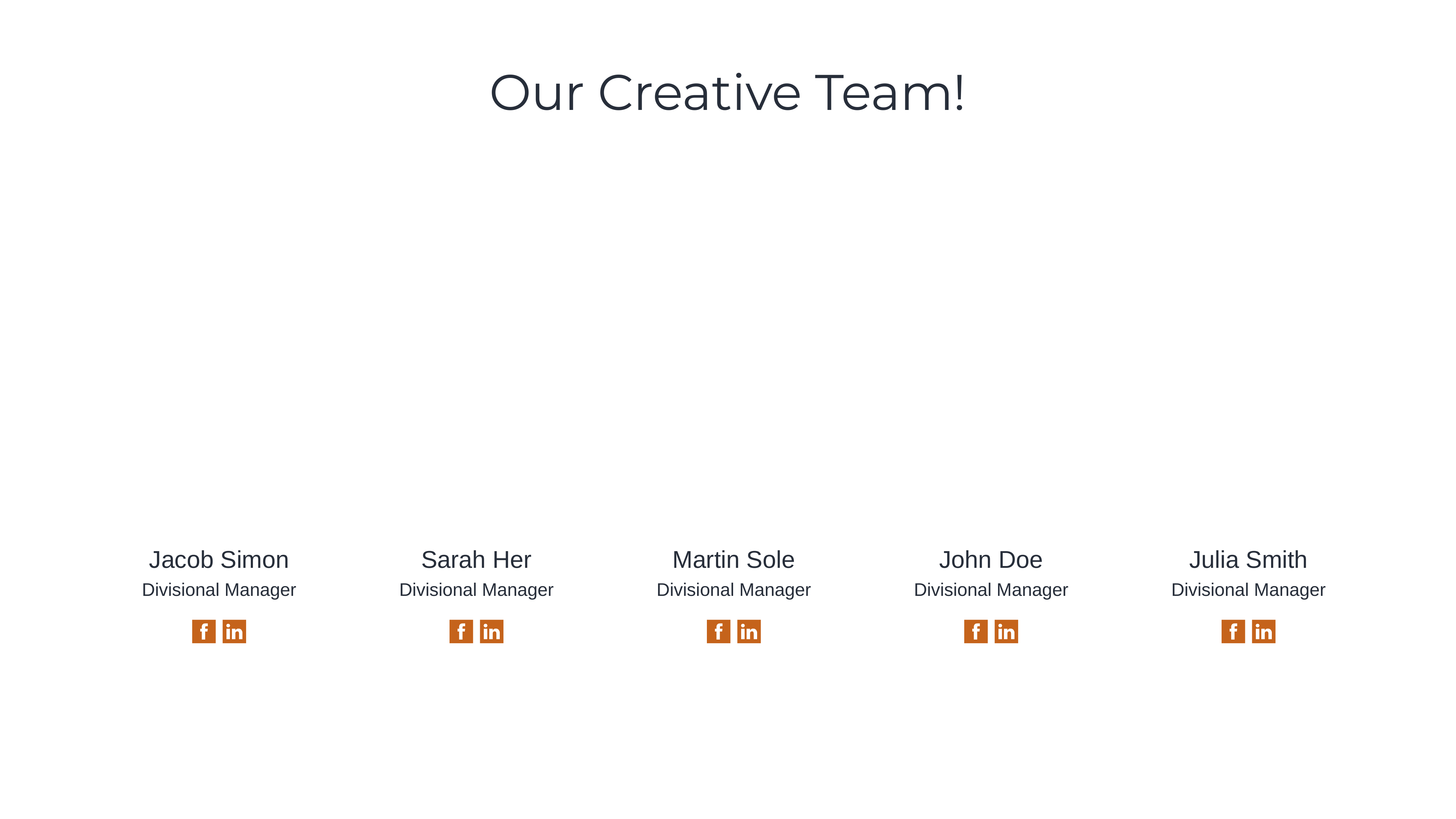

Our Creative Team!

Jacob Simon
Sarah Her
Martin Sole
John Doe
Julia Smith
Divisional Manager
Divisional Manager
Divisional Manager
Divisional Manager
Divisional Manager